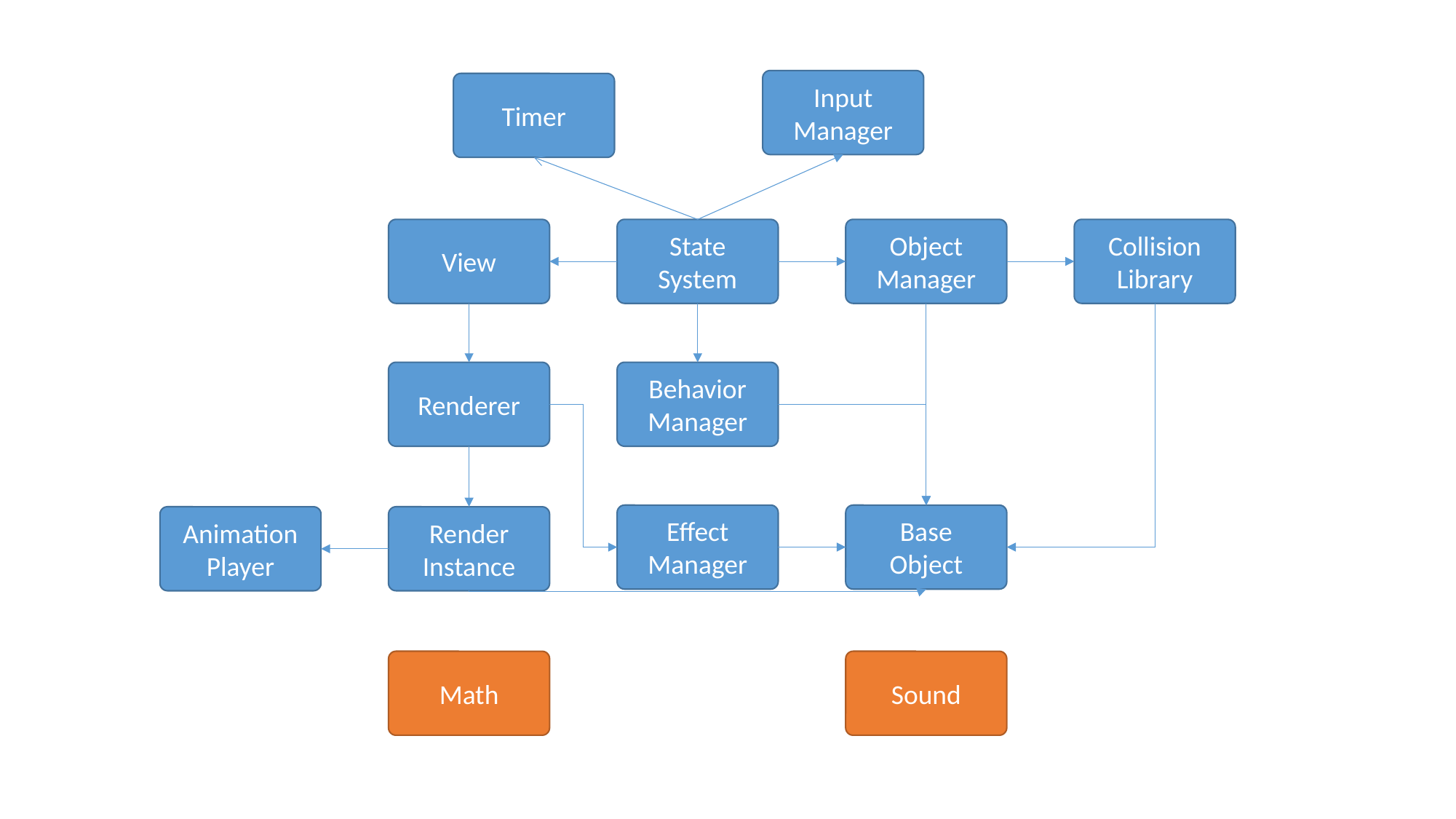

Input Manager
Timer
View
State System
Object Manager
Collision Library
Renderer
Behavior Manager
Effect Manager
Base
Object
Animation Player
Render Instance
Math
Sound